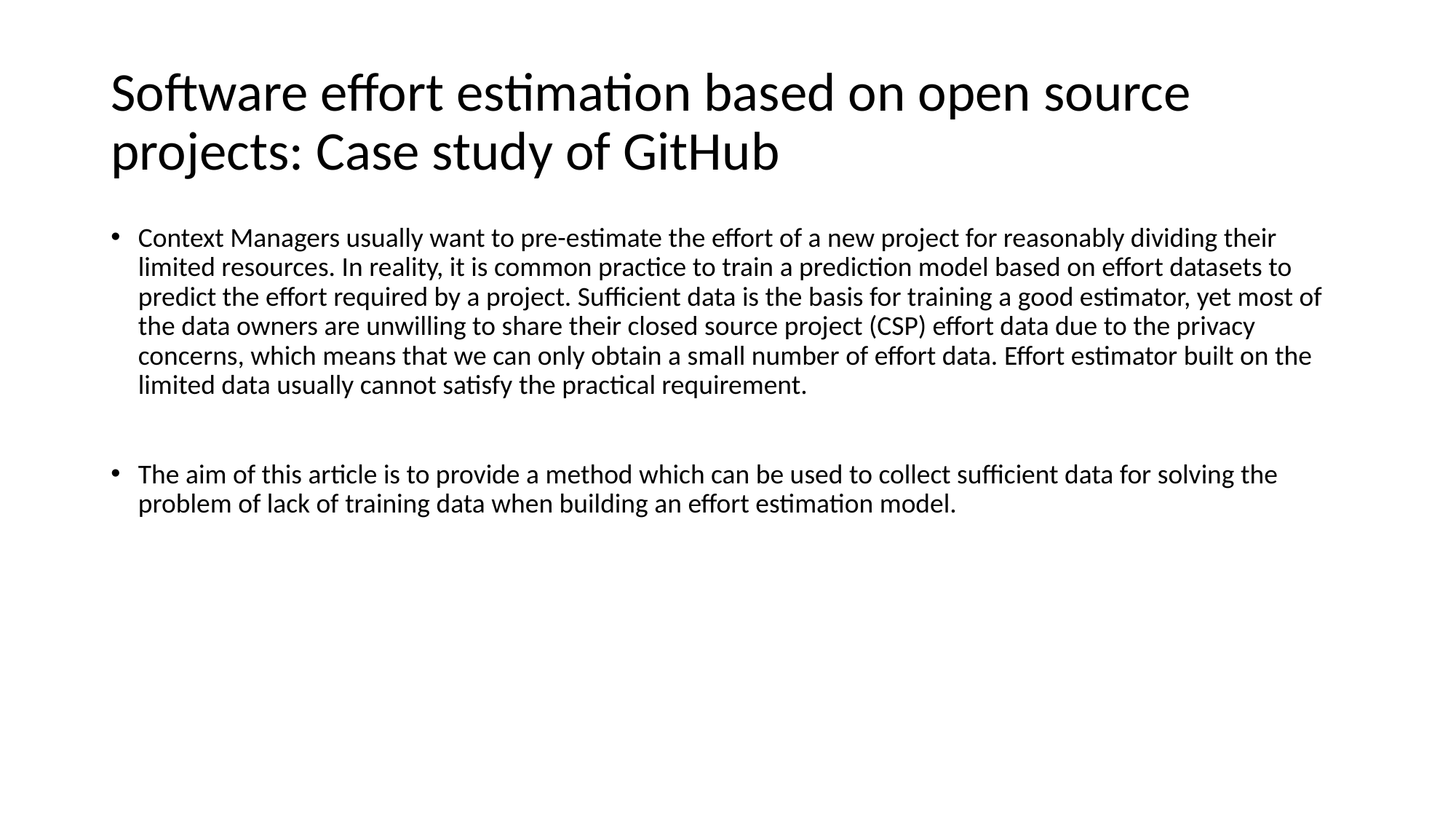

# Software effort estimation based on open source projects: Case study of GitHub
Context Managers usually want to pre-estimate the effort of a new project for reasonably dividing their limited resources. In reality, it is common practice to train a prediction model based on effort datasets to predict the effort required by a project. Sufficient data is the basis for training a good estimator, yet most of the data owners are unwilling to share their closed source project (CSP) effort data due to the privacy concerns, which means that we can only obtain a small number of effort data. Effort estimator built on the limited data usually cannot satisfy the practical requirement.

The aim of this article is to provide a method which can be used to collect sufficient data for solving the problem of lack of training data when building an effort estimation model.